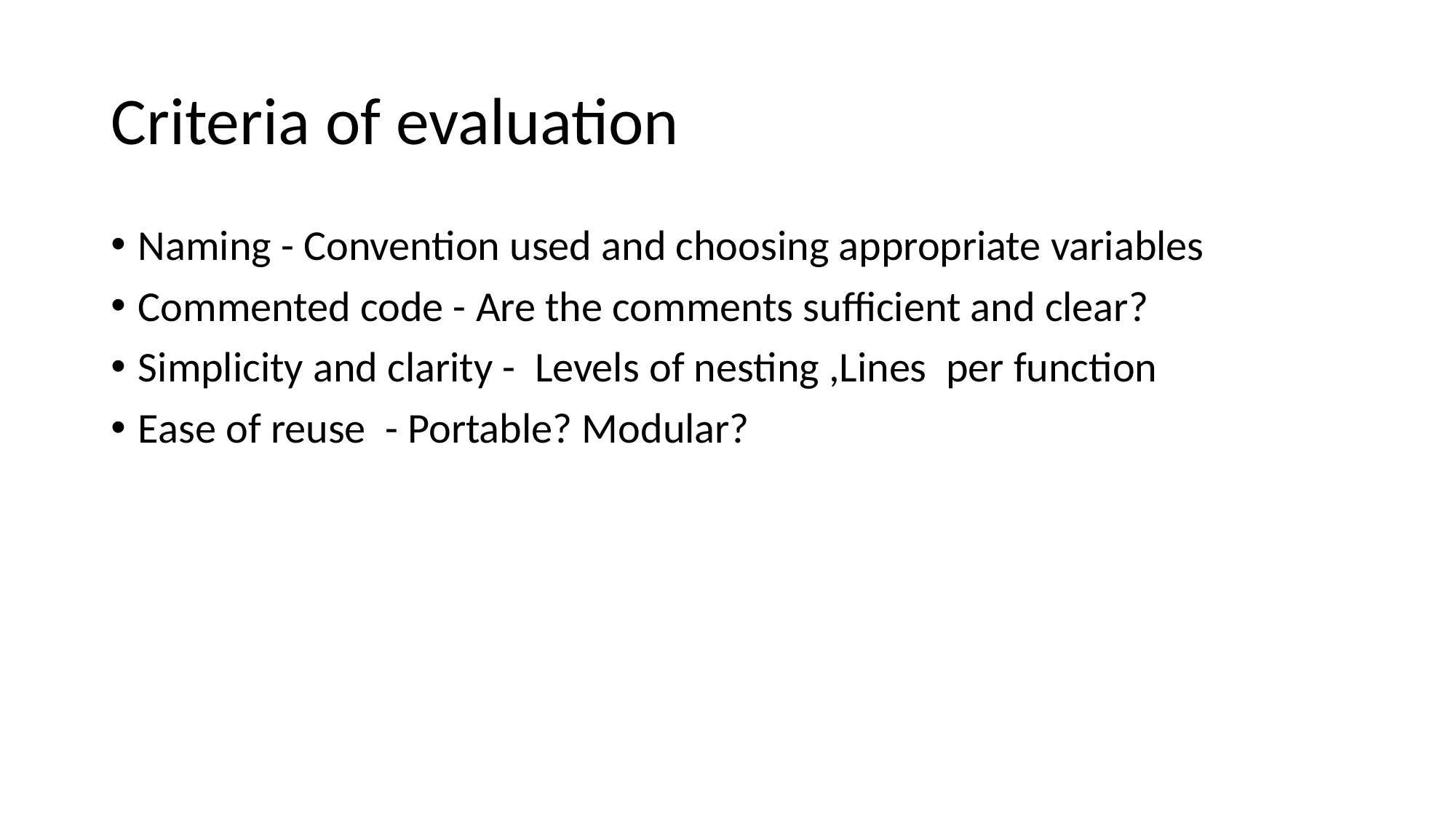

# Criteria of evaluation
Naming - Convention used and choosing appropriate variables
Commented code - Are the comments sufficient and clear?
Simplicity and clarity -  Levels of nesting ,Lines  per function
Ease of reuse  - Portable? Modular?